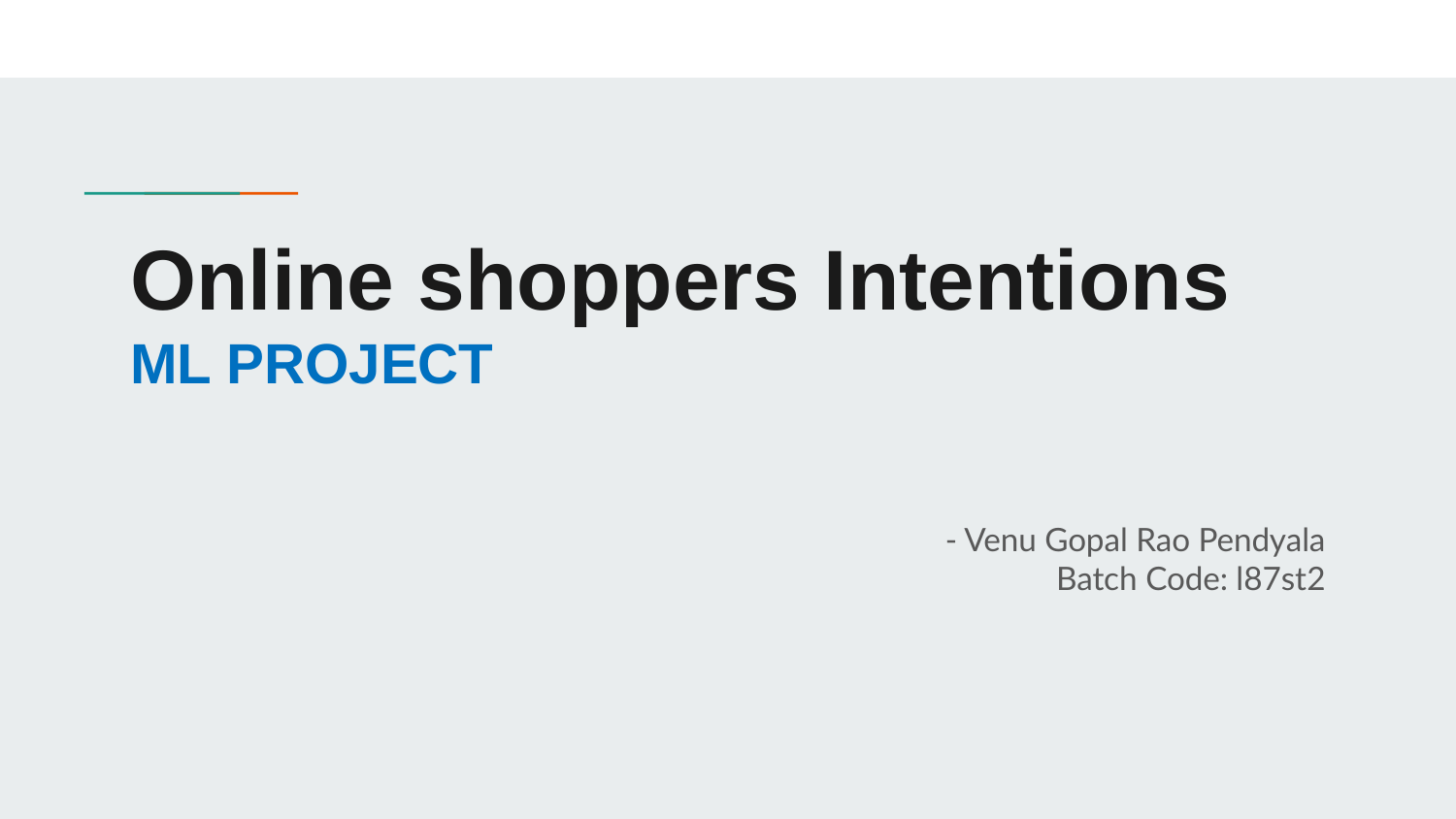

# Online shoppers Intentions ML PROJECT
- Venu Gopal Rao Pendyala
Batch Code: l87st2